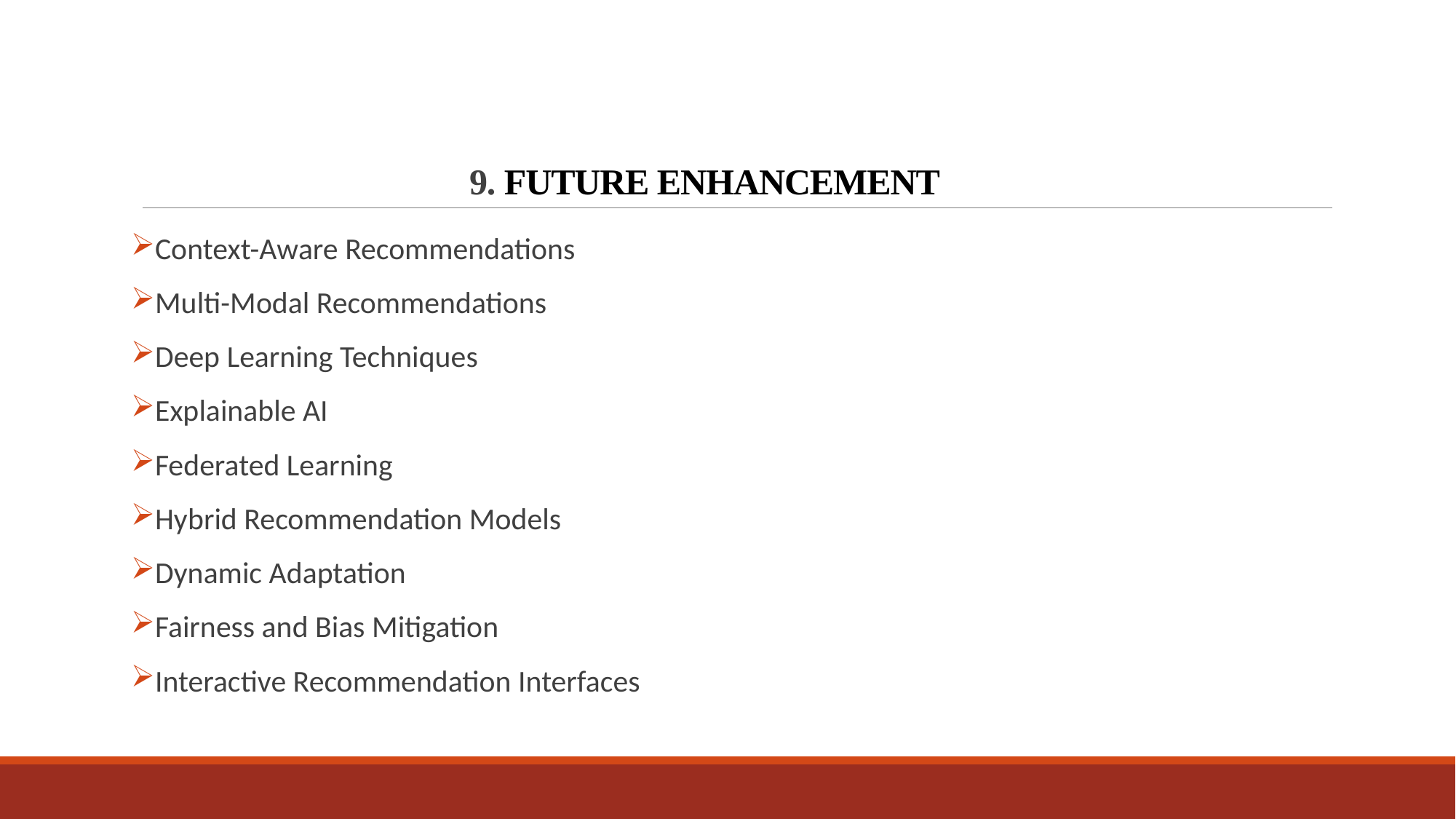

# 9. FUTURE ENHANCEMENT
Context-Aware Recommendations
Multi-Modal Recommendations
Deep Learning Techniques
Explainable AI
Federated Learning
Hybrid Recommendation Models
Dynamic Adaptation
Fairness and Bias Mitigation
Interactive Recommendation Interfaces